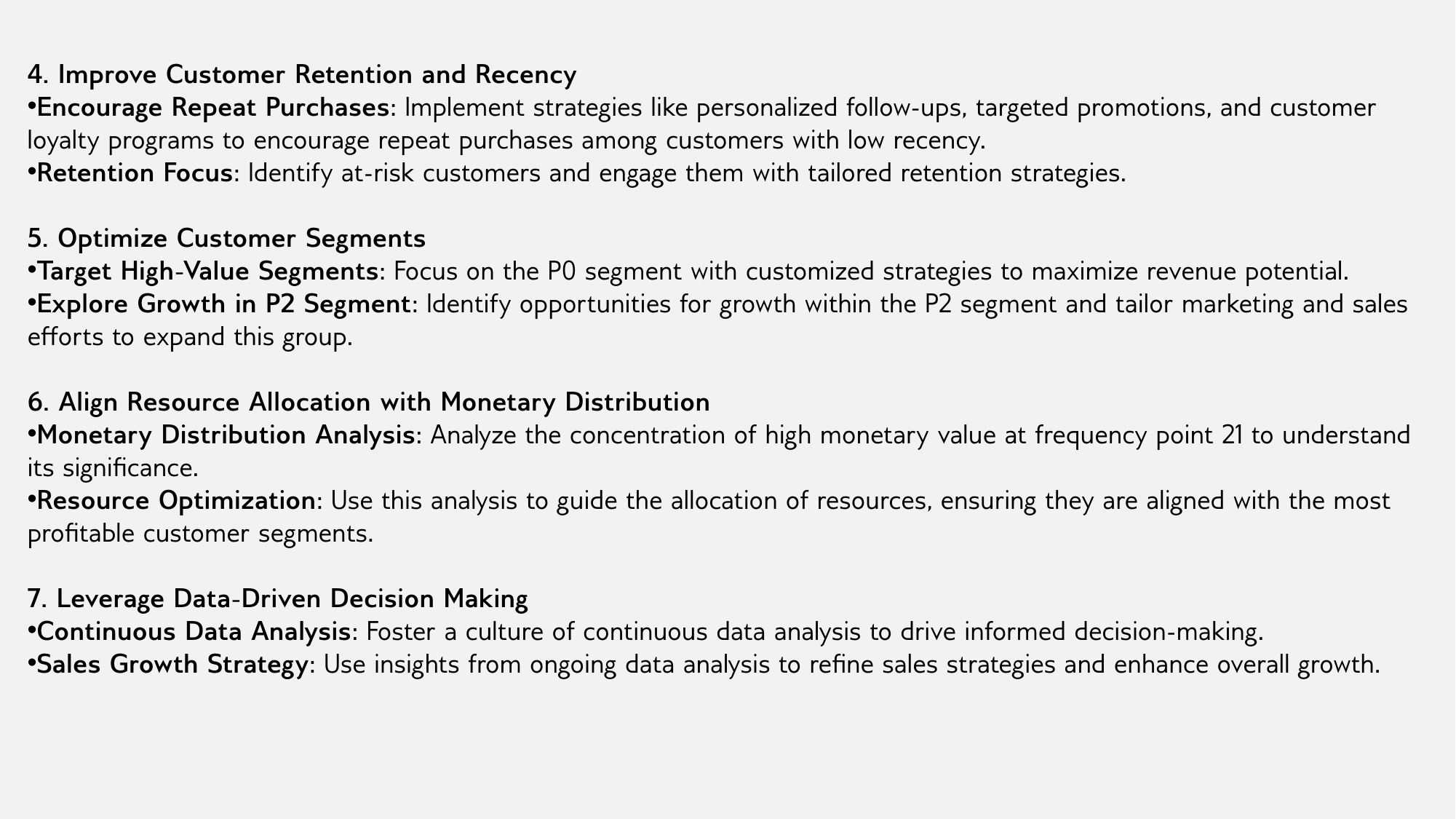

4. Improve Customer Retention and Recency
Encourage Repeat Purchases: Implement strategies like personalized follow-ups, targeted promotions, and customer loyalty programs to encourage repeat purchases among customers with low recency.
Retention Focus: Identify at-risk customers and engage them with tailored retention strategies.

5. Optimize Customer Segments
Target High-Value Segments: Focus on the P0 segment with customized strategies to maximize revenue potential.
Explore Growth in P2 Segment: Identify opportunities for growth within the P2 segment and tailor marketing and sales efforts to expand this group.

6. Align Resource Allocation with Monetary Distribution
Monetary Distribution Analysis: Analyze the concentration of high monetary value at frequency point 21 to understand its significance.
Resource Optimization: Use this analysis to guide the allocation of resources, ensuring they are aligned with the most profitable customer segments.

7. Leverage Data-Driven Decision Making
Continuous Data Analysis: Foster a culture of continuous data analysis to drive informed decision-making.
Sales Growth Strategy: Use insights from ongoing data analysis to refine sales strategies and enhance overall growth.